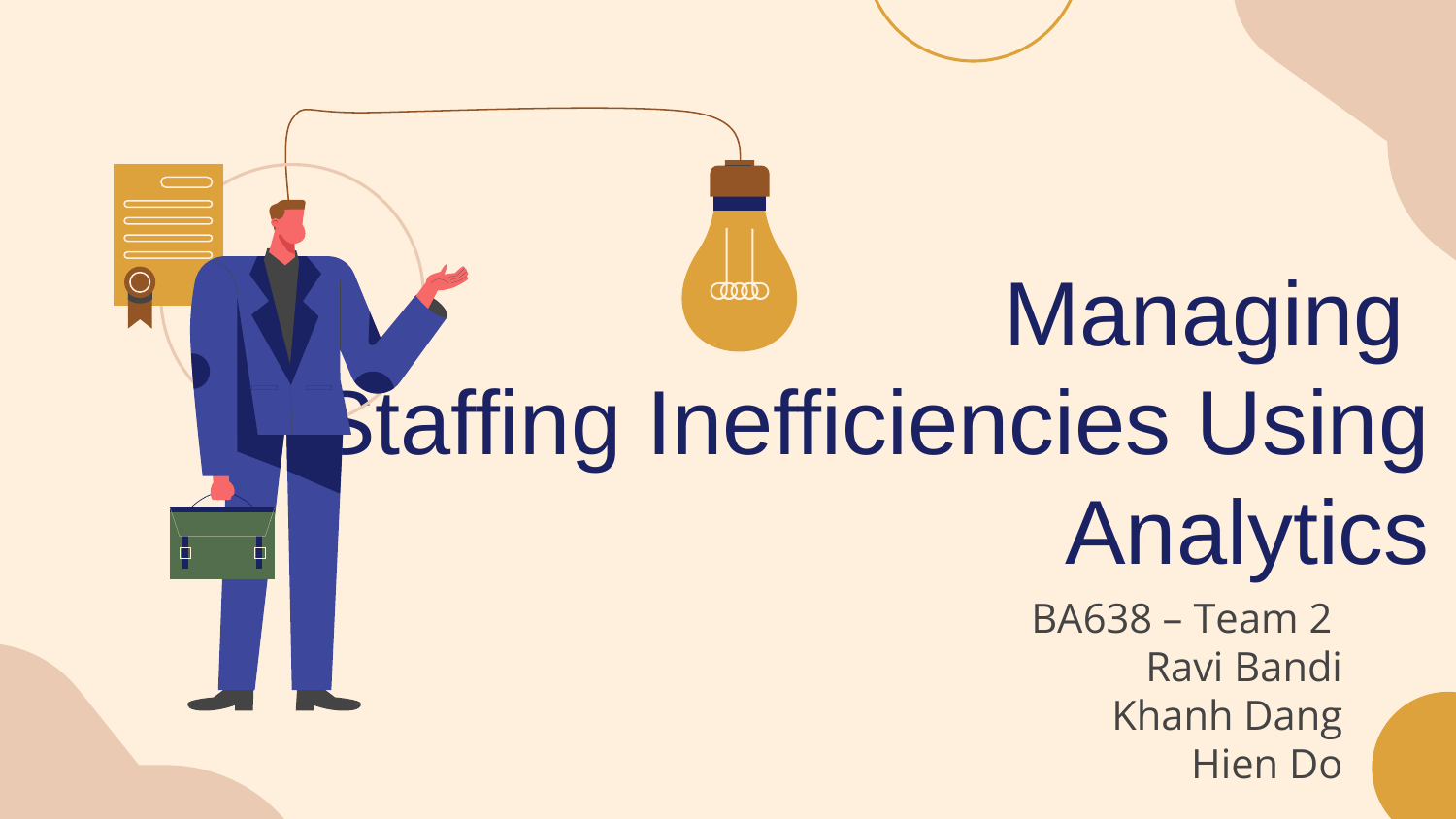

# Managing Staffing Inefficiencies Using Analytics
BA638 – Team 2  Ravi Bandi
 Khanh Dang
Hien Do